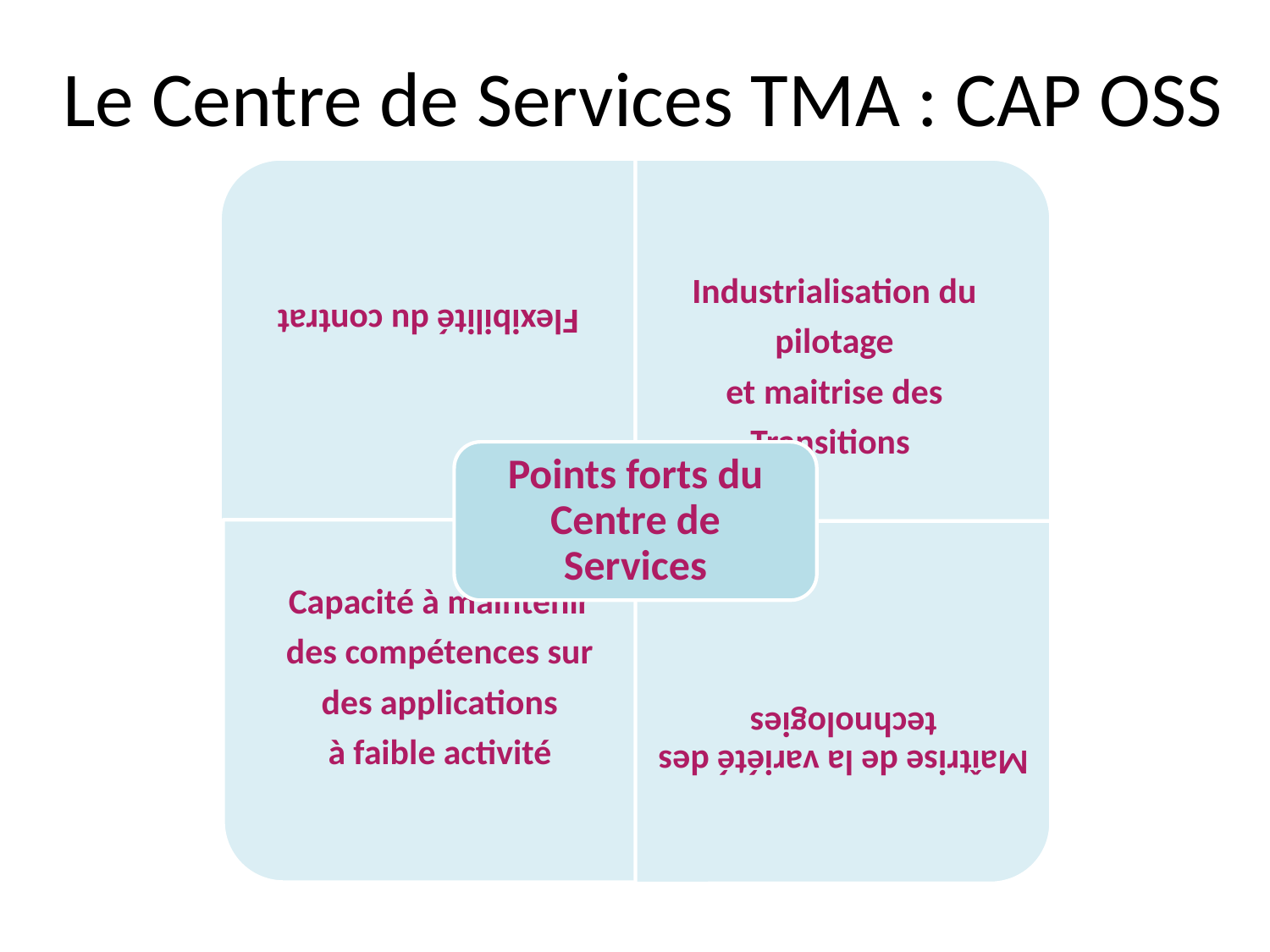

Le Centre de Services TMA : CAP OSS

Flexibilité du contrat

Industrialisation du
pilotage
et maitrise des
Transitions

Capacité à maintenir
des compétences sur
des applications
à faible activité

Maîtrise de la variété des technologies

Points forts du Centre de Services